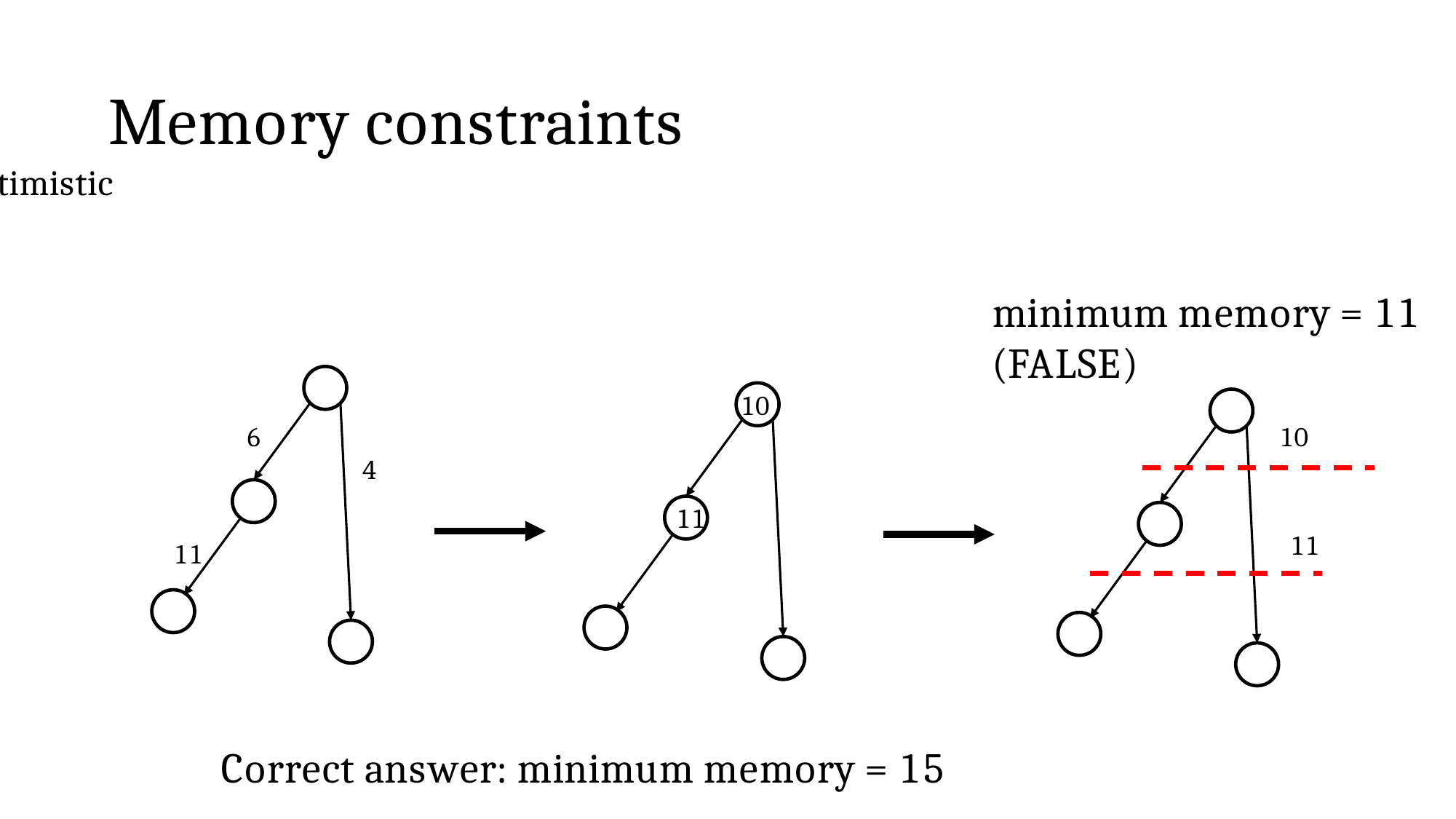

Memory constraints
Previous solution:
memory constraints too optimistic

minimum memory = 11 (FALSE)

10

6
10
4

11

11
11

Correct answer: minimum memory = 15